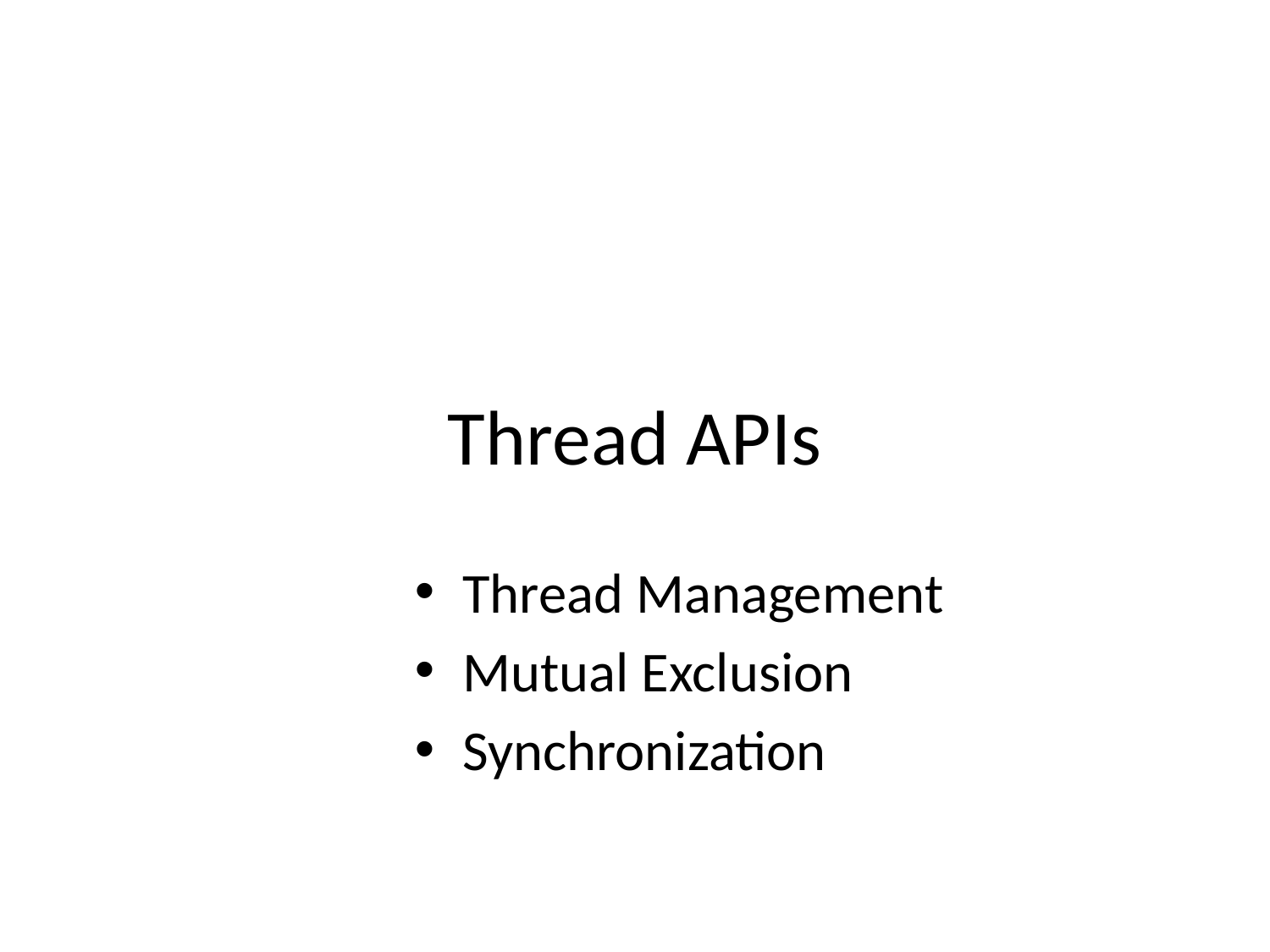

# Thread APIs
Thread Management
Mutual Exclusion
Synchronization